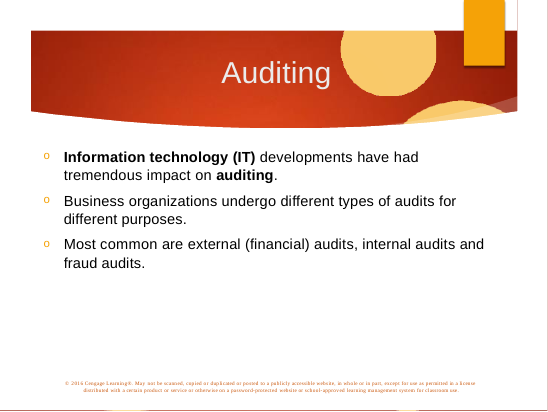

# Auditing
Information technology (IT) developments have had
tremendous impact on auditing.
Business organizations undergo different types of audits for  different purposes.
Most common are external (financial) audits, internal audits and  fraud audits.
© 2016 Cengage Learning®. May not be scanned, copied or duplicated or posted to a publicly accessible website, in whole or in part, except for use as permitted in a license  distributed with a certain product or service or otherwise on a password-protected website or school-approved learning management system for classroom use.